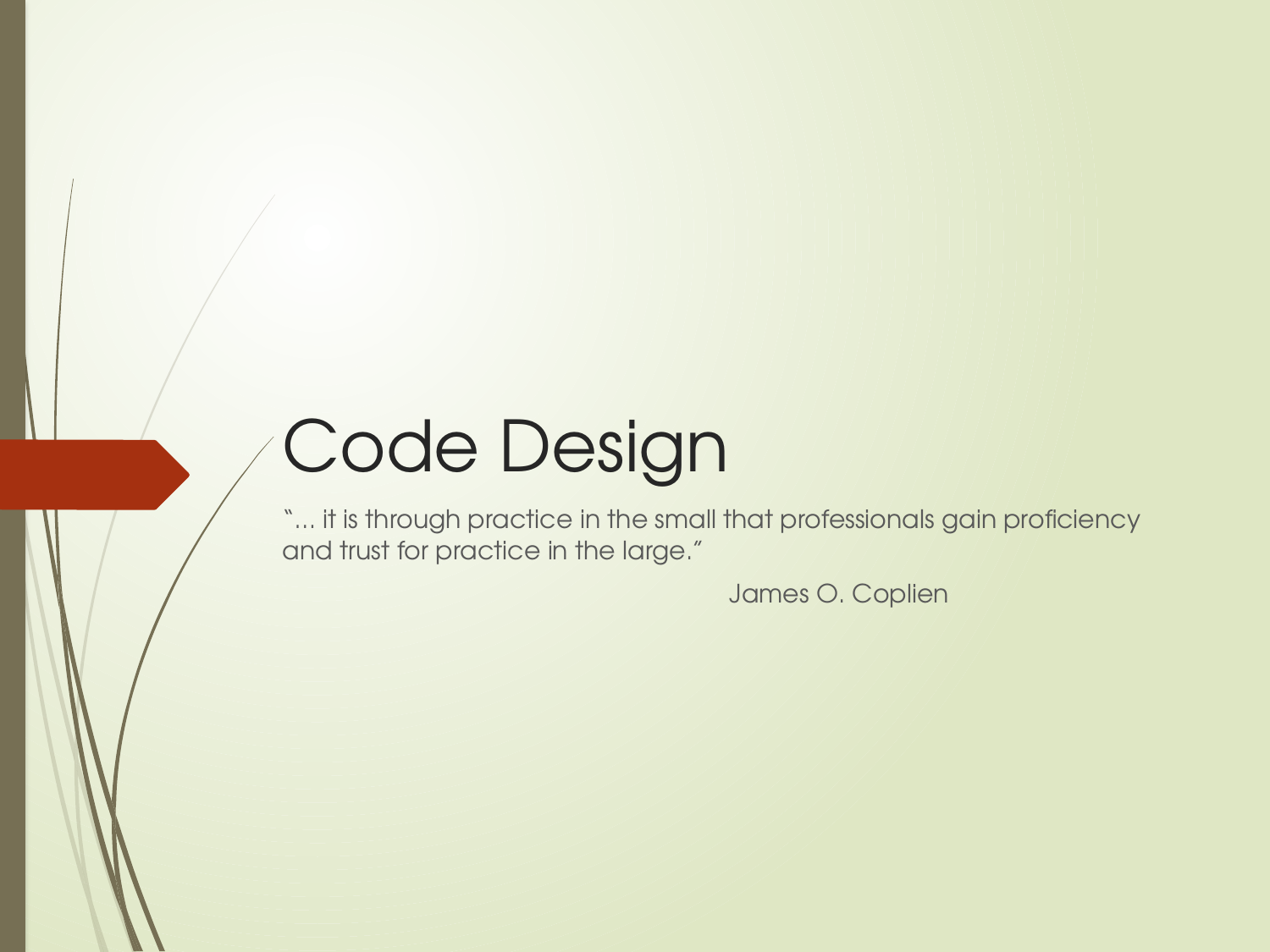

# Code Design
“… it is through practice in the small that professionals gain proficiency and trust for practice in the large.”
                                                                James O. Coplien